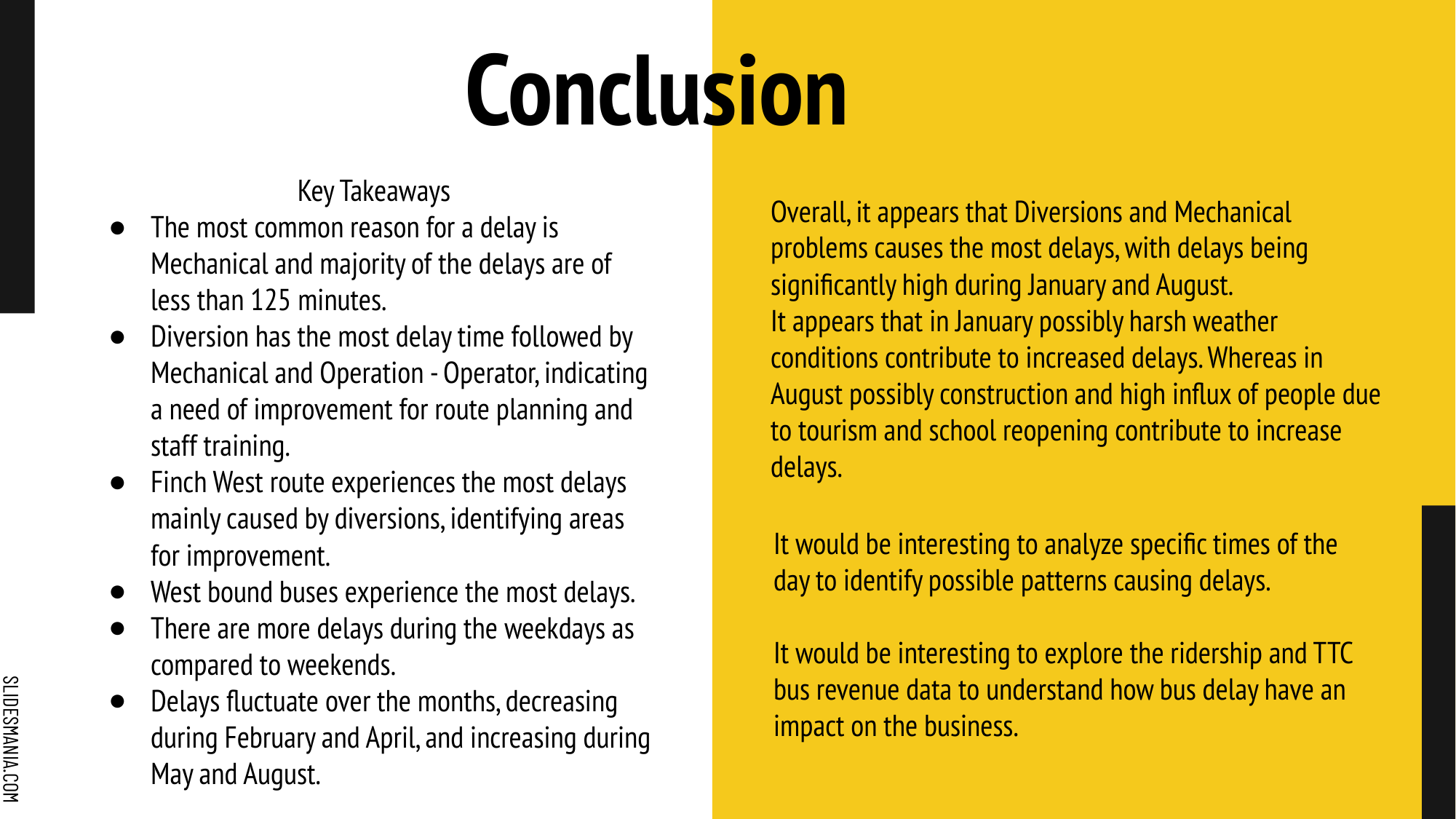

# Conclusion
Key Takeaways
The most common reason for a delay is Mechanical and majority of the delays are of less than 125 minutes.
Diversion has the most delay time followed by Mechanical and Operation - Operator, indicating a need of improvement for route planning and staff training.
Finch West route experiences the most delays mainly caused by diversions, identifying areas for improvement.
West bound buses experience the most delays.
There are more delays during the weekdays as compared to weekends.
Delays fluctuate over the months, decreasing during February and April, and increasing during May and August.

Overall, it appears that Diversions and Mechanical problems causes the most delays, with delays being significantly high during January and August.
It appears that in January possibly harsh weather conditions contribute to increased delays. Whereas in August possibly construction and high influx of people due to tourism and school reopening contribute to increase delays.
It would be interesting to analyze specific times of the day to identify possible patterns causing delays.

It would be interesting to explore the ridership and TTC bus revenue data to understand how bus delay have an impact on the business.